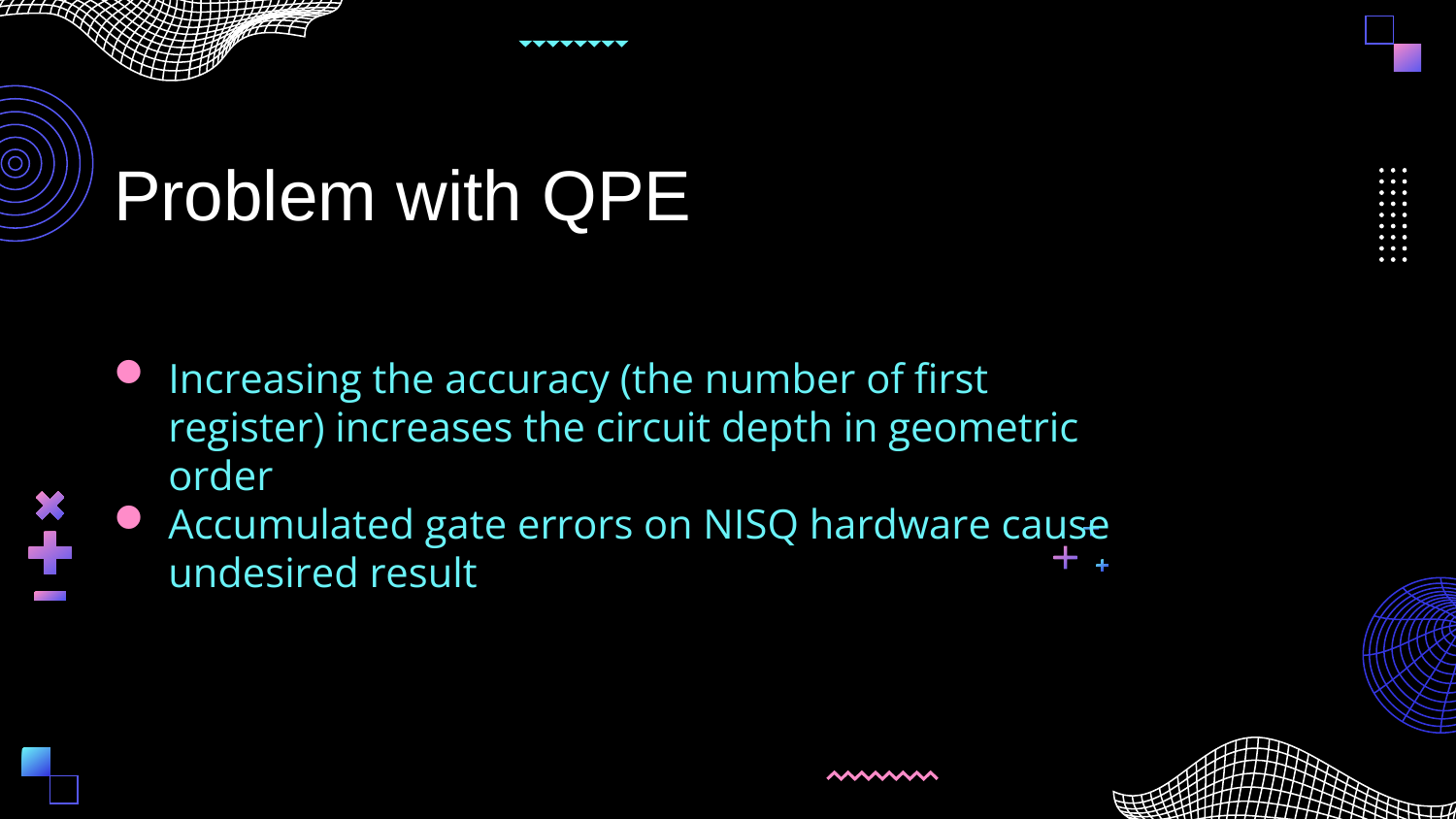

# Problem with QPE
Increasing the accuracy (the number of first register) increases the circuit depth in geometric order
Accumulated gate errors on NISQ hardware cause undesired result